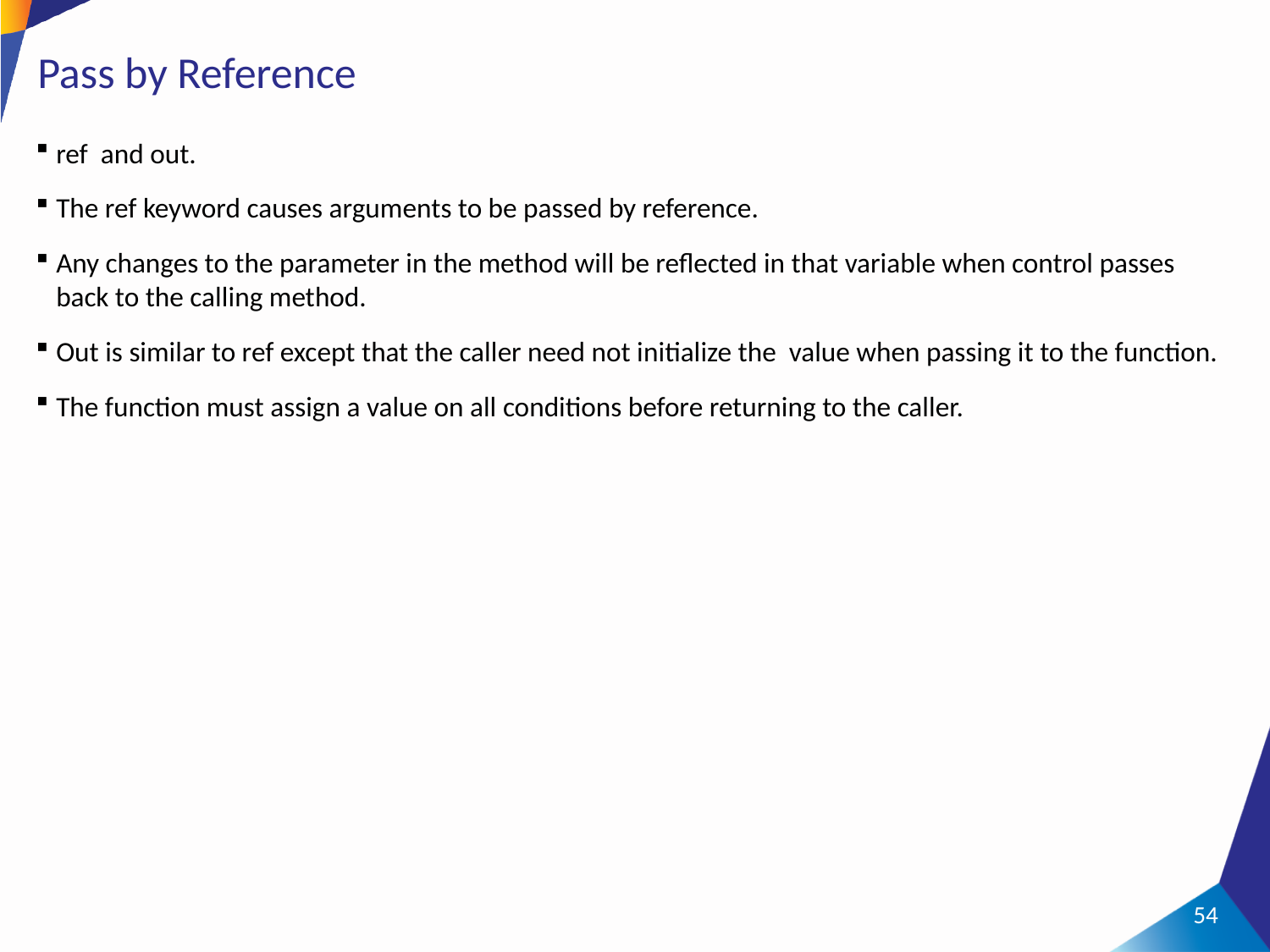

# Pass by Reference
ref  and out.
The ref keyword causes arguments to be passed by reference.
Any changes to the parameter in the method will be reflected in that variable when control passes back to the calling method.
Out is similar to ref except that the caller need not initialize the  value when passing it to the function.
The function must assign a value on all conditions before returning to the caller.